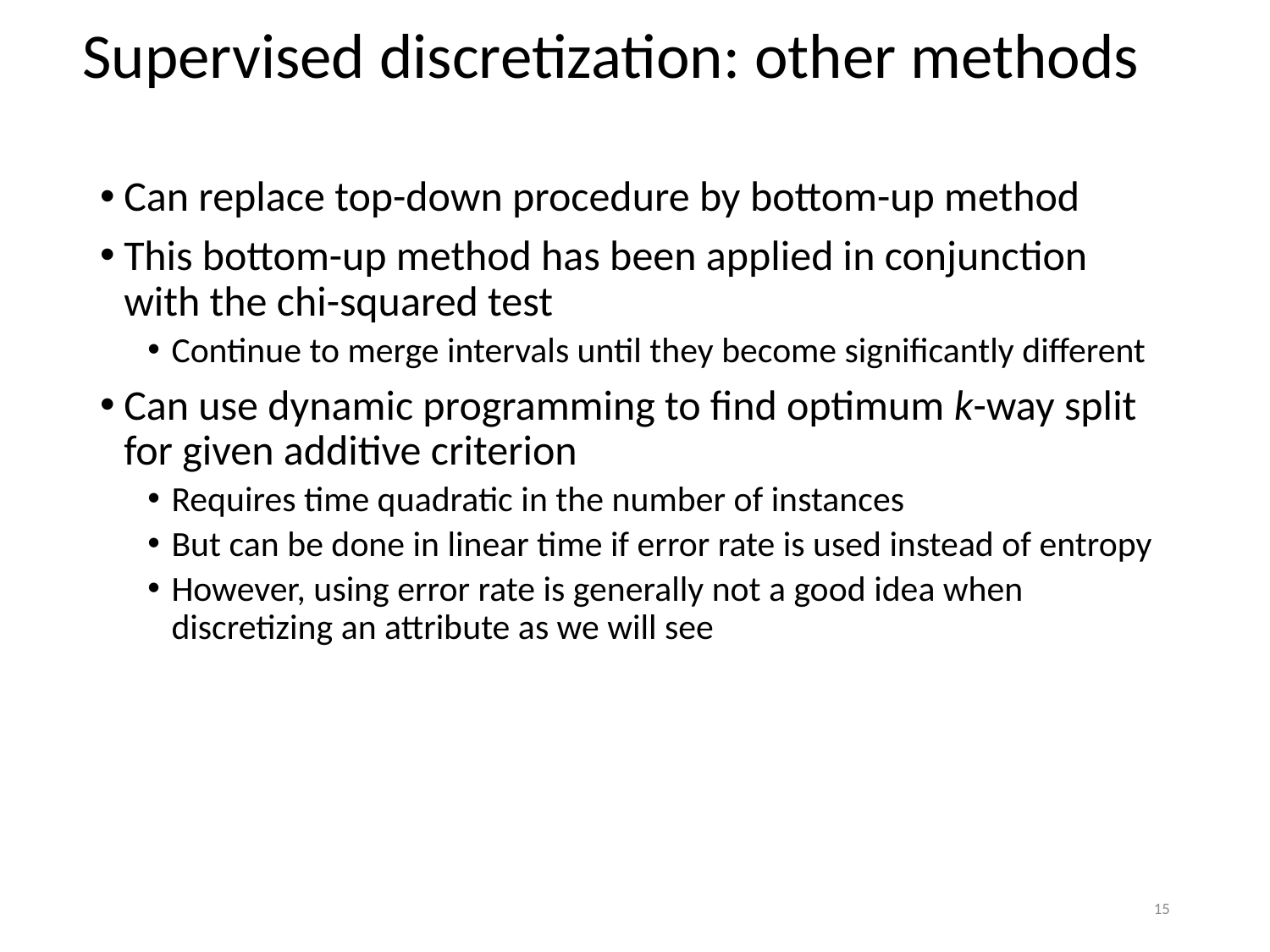

# Supervised discretization: other methods
Can replace top-down procedure by bottom-up method
This bottom-up method has been applied in conjunction with the chi-squared test
Continue to merge intervals until they become significantly different
Can use dynamic programming to find optimum k-way split for given additive criterion
Requires time quadratic in the number of instances
But can be done in linear time if error rate is used instead of entropy
However, using error rate is generally not a good idea when discretizing an attribute as we will see
15